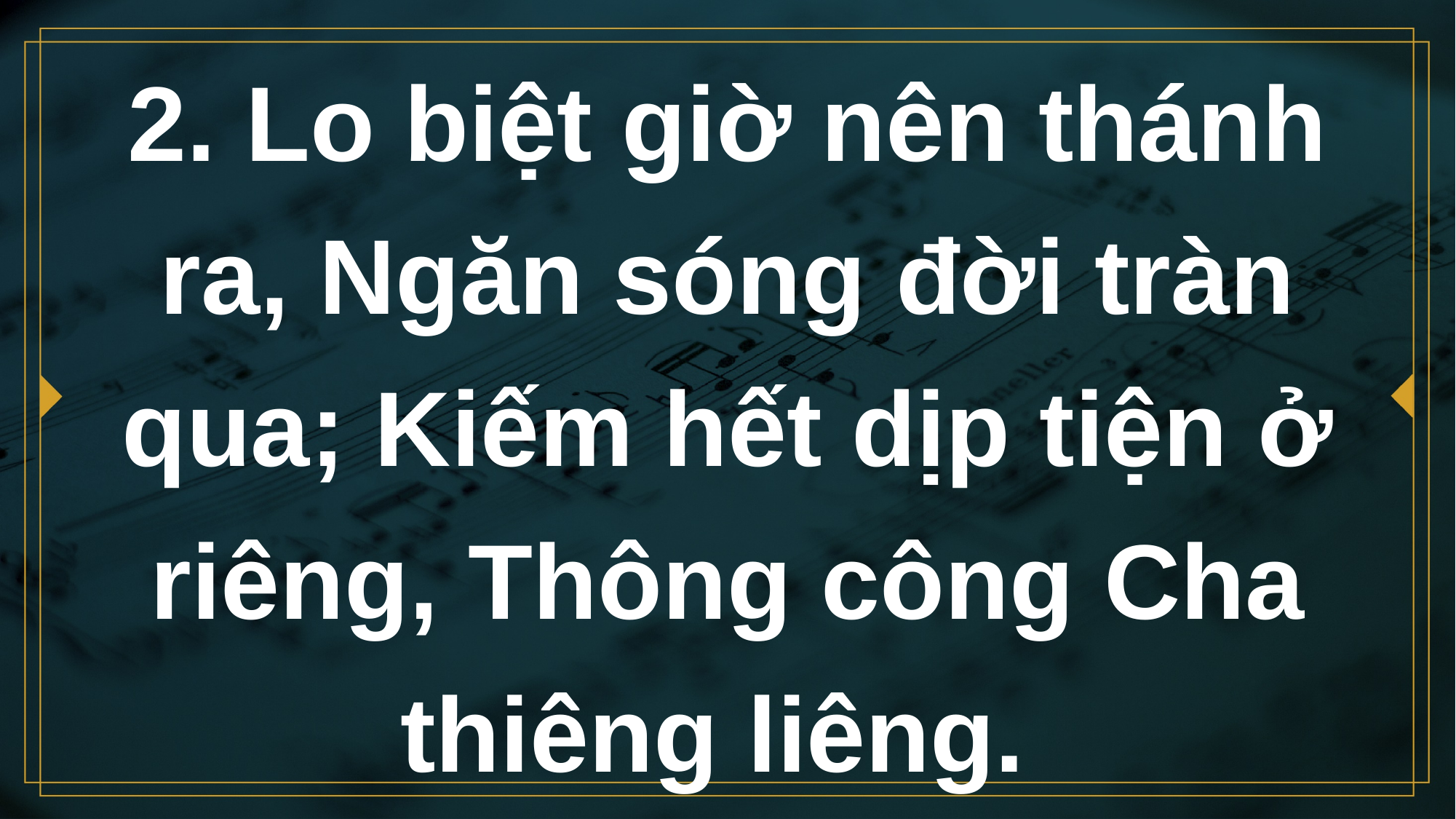

# 2. Lo biệt giờ nên thánh ra, Ngăn sóng đời tràn qua; Kiếm hết dịp tiện ở riêng, Thông công Cha thiêng liêng.